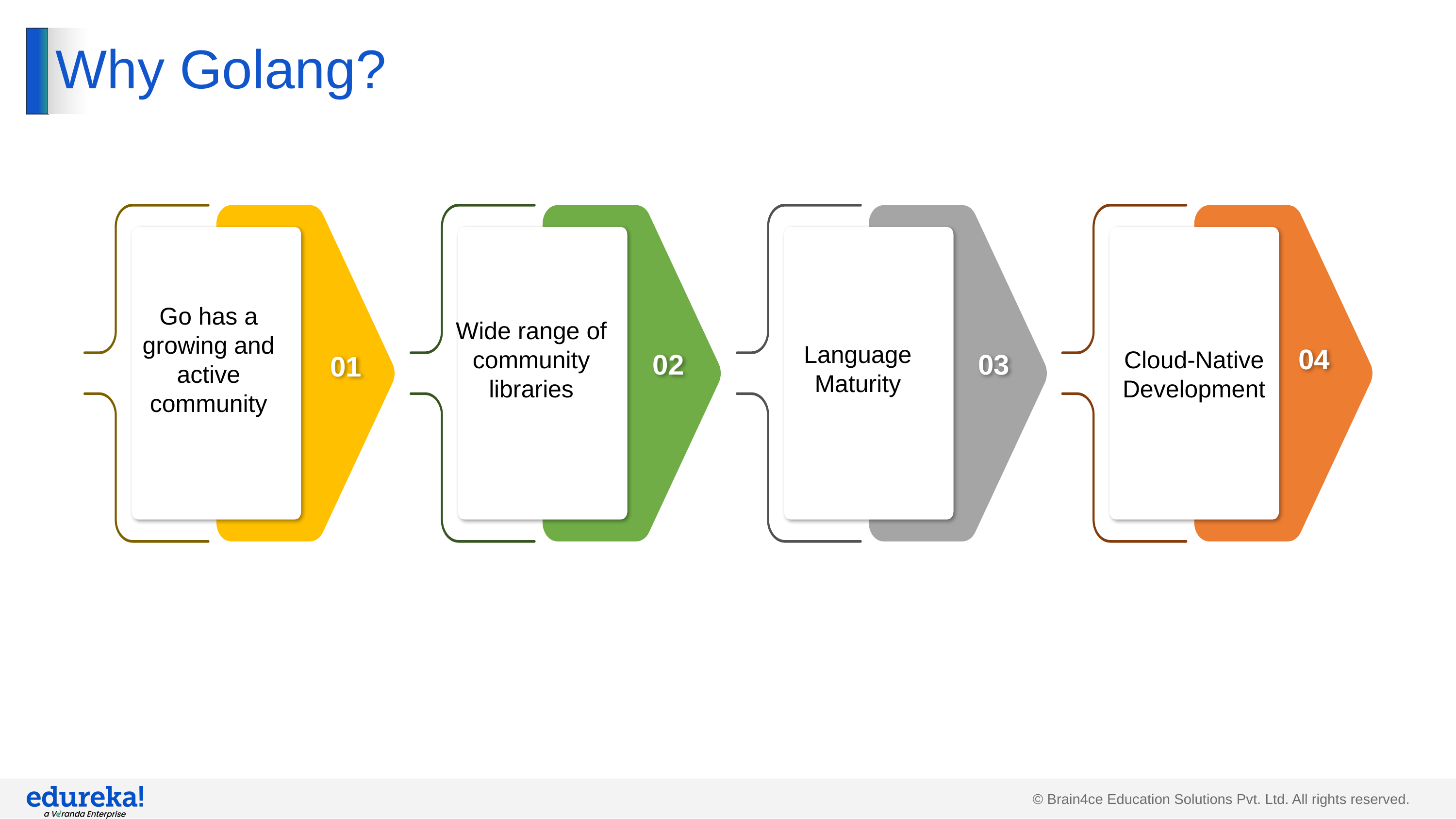

# Why Golang?

Go has a growing and active community
01

Wide range of community libraries
02

Language Maturity
03

04
Cloud-Native Development